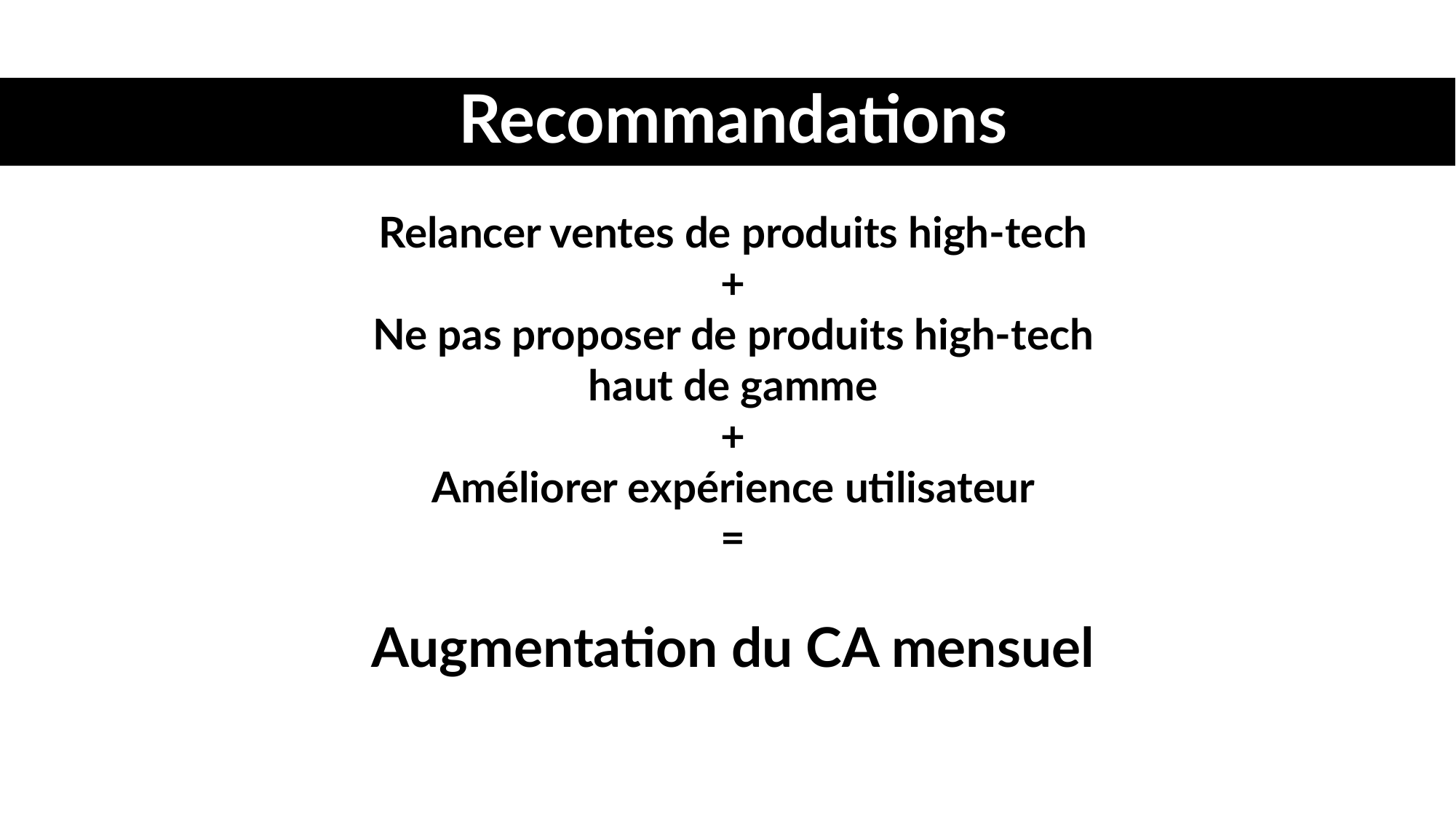

# Recommandations

Relancer ventes de produits high-tech
+
Ne pas proposer de produits high-tech
haut de gamme
+
Améliorer expérience utilisateur
=

Augmentation du CA mensuel